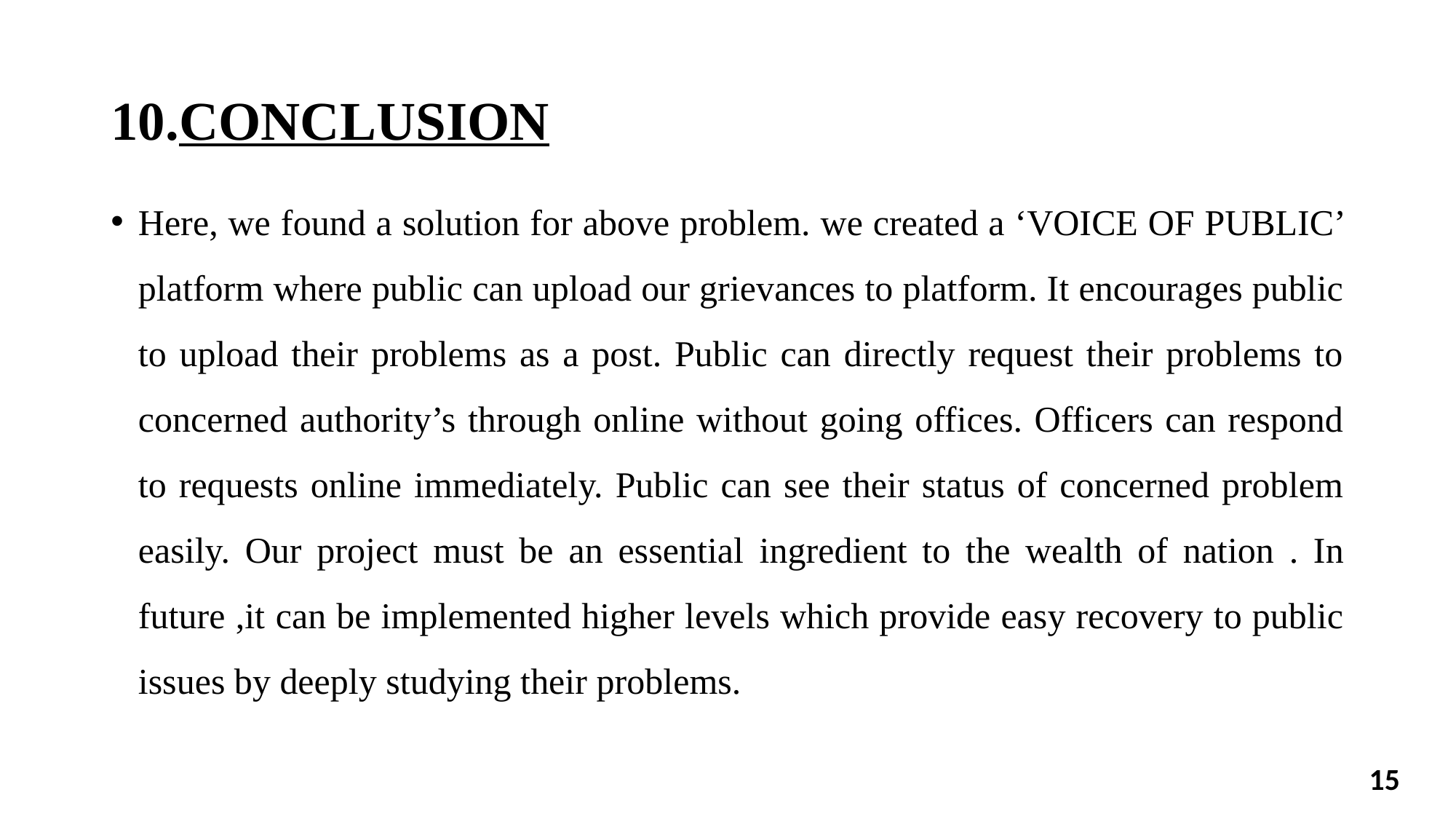

# 10.CONCLUSION
Here, we found a solution for above problem. we created a ‘VOICE OF PUBLIC’ platform where public can upload our grievances to platform. It encourages public to upload their problems as a post. Public can directly request their problems to concerned authority’s through online without going offices. Officers can respond to requests online immediately. Public can see their status of concerned problem easily. Our project must be an essential ingredient to the wealth of nation . In future ,it can be implemented higher levels which provide easy recovery to public issues by deeply studying their problems.
15